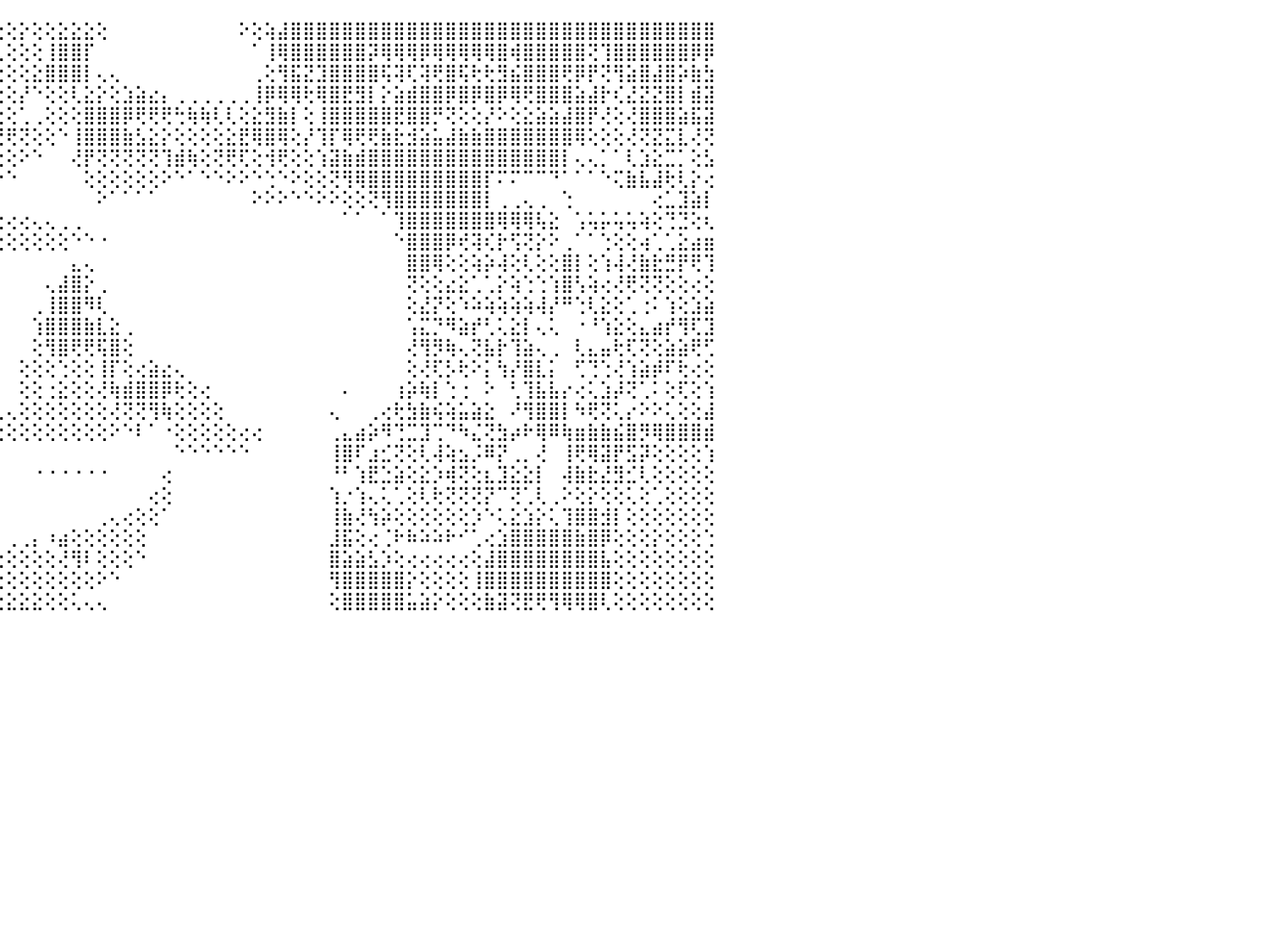

⢔⢄⢄⢕⢕⢀⢕⢕⢿⣿⣿⣿⣿⣿⣿⣿⡕⢕⢕⢜⢟⣯⣿⢔⢟⢸⢿⢷⢇⢜⢿⢧⢕⢕⢕⢕⢝⡇⢕⢕⢕⢕⢕⢕⢕⢕⡕⢕⢕⣕⣕⣕⢕⠀⠀⠀⠀⠀⠀⠀⠀⠀⠀⠕⢕⢵⣼⣿⣿⣿⣿⣿⣿⣿⣿⣿⣿⣿⣿⣿⣿⣿⣿⣿⣿⣿⣿⣿⣿⣿⣿⣿⣿⣿⣿⣿⣿⣿⣿⣿⠀
⠑⢓⣓⣕⢕⢕⢕⢕⢌⣿⣿⣿⣿⣿⣿⣿⣇⡕⢕⢕⣾⢷⣷⣇⣷⡕⢱⣵⡕⢸⢇⢕⢕⢕⢕⢕⢄⢕⢕⢕⢕⢕⢔⢔⢄⢕⢕⢕⢸⣿⣿⡏⠀⠀⠀⠀⠀⠀⠀⠀⠀⠀⠀⠀⠁⢸⢿⣿⣿⣿⣿⣿⣿⡽⢿⢿⢿⡿⢿⢿⢿⢿⢿⣿⢾⣿⣿⣿⣿⣿⢝⢹⣿⣿⣿⣿⣿⣿⡿⡿⠀
⣿⣿⣿⣿⡇⢕⢕⢕⠀⣿⣿⣿⣿⣿⣿⣿⣿⣵⡕⢕⣿⣷⡇⢝⢟⢇⢜⣿⡇⢕⡼⠷⢕⠕⠕⢕⢕⢕⢕⢕⢕⢕⢕⢕⢕⢕⢕⣕⣿⣿⣿⡇⢄⢄⠀⠀⠀⠀⠀⠀⠀⠀⠀⠀⢀⢕⢻⣯⣝⣹⣿⣿⣿⣿⢯⢽⢏⢽⢟⣿⢯⢗⢗⣻⣮⣿⣿⣿⢟⡿⡟⢝⢻⣵⣿⣼⣿⡵⣷⣳⠀
⢻⡟⣿⣿⡇⢕⢕⢕⢔⢸⣿⣿⣿⣿⣿⣿⣿⣿⣷⣮⣿⣿⣧⢕⢕⢕⢕⣿⣇⢕⣇⠀⢕⠀⠁⢕⢕⢕⣽⢕⢕⢕⡕⢕⢕⢕⡜⠑⢕⢕⢇⣕⡕⢕⣱⣵⣔⡄⢀⢀⢀⢀⢀⢀⢸⡿⢿⢿⢗⢿⣿⣟⣻⡇⡕⣵⣾⣿⣿⡿⣿⡿⣿⡿⢿⢟⣿⣿⣿⣵⣼⡗⢎⣜⣝⣝⣿⡇⣾⣽⠀
⢜⢗⢝⡏⡟⢕⢕⢕⢕⢱⣿⣿⣿⣿⣿⣿⣿⣿⡝⣱⢕⢸⣿⢕⢕⢕⣕⣟⣟⡕⣿⢶⢵⠕⢇⢕⢕⢕⣿⣼⣼⣿⣷⢱⢕⢕⢁⢀⢕⢕⢕⣿⣿⣿⡿⢟⢟⢟⢓⢷⢷⢇⢇⢕⣕⣻⣷⡇⢕⢸⣿⣿⣿⣿⣿⣟⣿⣿⡛⢝⢕⢕⡜⠕⢕⣕⣵⣵⣼⣿⡟⢜⢕⢜⣿⣿⣿⣵⣯⣽⠀
⢕⢕⢔⢔⢕⢕⢕⢕⢇⠅⣿⣿⣿⣿⣿⣿⣿⣿⣿⢫⡇⢸⣿⡇⢃⢻⢟⢿⢏⢕⢿⢕⢑⢜⠕⢉⠅⠕⢹⢿⢿⣿⡏⢱⢞⢟⢝⢕⢕⠑⢸⣿⣿⣿⣷⣣⣕⡕⢕⢕⢕⢕⣕⣟⢿⣿⢿⢕⡜⢹⡏⢿⢟⢟⣷⣗⣺⣵⣥⣼⣷⣷⣿⣿⣿⣿⣿⣿⣿⢿⢕⢕⢕⢜⢝⣝⣍⣇⢜⢝⠀
⣷⡕⡕⢕⢕⠕⢑⢕⢅⠐⢻⣿⣿⣿⣿⣿⣻⢏⠅⢁⡵⢕⣿⣇⠄⢁⢠⢔⣕⣃⣵⡀⠀⠑⠑⢁⢐⢀⢄⢗⢞⢏⢕⢕⢕⢕⠕⠑⠀⠀⢜⡟⢝⢝⢝⢝⢝⢹⣾⢷⢕⢝⢟⢏⢕⢺⢟⢕⢕⢱⣽⣷⣾⣿⣿⣿⣿⣿⣿⣿⣿⣿⣿⣿⣿⣿⣿⣿⡇⢄⢄⡁⠁⢇⣱⣕⣉⡁⢕⣣⠀
⢿⡇⢕⢕⣰⡄⠁⢀⠁⠑⣜⢿⢿⢿⣿⣿⣷⣶⢔⠘⢷⣕⢹⣿⠕⠀⠀⢱⢝⢕⠁⡐⢀⢀⠀⢘⢝⢕⢕⢕⢕⢕⠕⠑⠑⠑⠀⠀⠀⠀⠀⢕⢕⢕⢕⢕⢕⠕⠑⠁⠑⠑⠕⠕⠑⢑⠑⠕⢕⢕⢝⢻⢿⣿⣿⣿⣿⣿⣿⣿⣿⣿⡏⠍⠍⠉⠉⠙⠁⠁⠁⠑⢍⣷⣧⣼⢗⢇⡕⢔⠀
⢀⢚⢃⢀⠀⢀⠀⢁⠁⢅⣵⣮⣵⣵⡡⢅⡱⢏⢱⢔⠀⣸⣿⣿⣶⣔⢔⣄⣄⣶⠶⣷⣾⣷⣷⡞⢕⢕⠑⠁⠀⠀⠀⠀⠀⠀⠀⠀⠀⠀⠀⠀⠕⠁⠁⠁⠁⠀⠀⠀⠀⠀⠀⠀⠕⠕⠕⠑⠑⠕⠕⢕⢕⢝⢻⣿⣿⣿⣿⣿⣿⣿⡇⢀⢀⢄⢀⠀⢑⠀⠀⠀⠀⠀⠀⢔⣁⣹⣵⡇⠀
⣿⣋⣱⣴⣵⣵⣴⣵⣵⣧⡇⢝⣙⣛⢗⠶⠴⠥⢵⢤⢕⢕⣿⣿⢿⢏⣵⣷⣾⣿⣿⣿⢏⢝⢝⢕⢕⢕⢕⢕⢕⢕⢕⢔⢔⢔⢔⢄⢄⢀⢀⠀⠀⠀⠀⠀⠀⠀⠀⠀⠀⠀⠀⠀⠀⠀⠀⠀⠀⠀⠀⠁⠁⠀⠁⢹⣿⣿⣿⣿⣿⣿⣿⢿⢿⢿⢧⣕⠀⢡⢥⡥⢥⢥⢵⢕⢙⣙⢕⢆⠀
⣿⣿⣿⣿⣿⣿⣿⣿⣿⣷⣷⢔⢅⠌⢅⢅⣕⣔⣱⣷⣮⣋⣼⣵⣧⣽⣿⣿⣿⢿⠟⠙⠑⠕⢅⠁⢁⠁⠑⠑⠕⠕⠕⠕⢕⢕⢕⢕⢕⢕⠑⠑⠐⠀⠀⠀⠀⠀⠀⠀⠀⠀⠀⠀⠀⠀⠀⠀⠀⠀⠀⠀⠀⠀⠀⠑⣿⣿⣿⡿⢞⢽⢎⡗⢫⢝⡕⠕⢀⠁⠁⢑⢕⢕⢴⢁⢁⣕⣴⣶⠀
⣿⣿⣿⣿⣿⣿⣿⣿⣿⢿⣷⣾⣿⣿⣿⣿⣿⣿⣿⣿⣿⣿⣿⣿⣿⣿⣿⠟⠁⠀⠀⠀⠀⠀⠀⠐⠐⠀⠁⠀⠀⠀⠀⠀⠀⠀⠀⠀⠀⠀⣄⢄⠀⠀⠀⠀⠀⠀⠀⠀⠀⠀⠀⠀⠀⠀⠀⠀⠀⠀⠀⠀⠀⠀⠀⠀⣿⣿⢿⢕⢕⢵⡵⢼⢕⢇⢕⢕⣿⡇⢕⢱⢼⢜⣷⣗⣛⡟⢟⢹⠀
⣿⣿⣿⣿⣿⣿⣿⣿⣿⣿⣿⣿⣿⣿⣿⣿⣿⣿⣿⣿⣿⣿⣿⣿⢿⠋⠁⠀⠀⠀⠀⠀⠀⠀⠀⠀⠀⠀⠀⠀⠀⠀⠀⠀⠀⠀⠀⠀⢄⣼⣿⡕⢀⠀⠀⠀⠀⠀⠀⠀⠀⠀⠀⠀⠀⠀⠀⠀⠀⠀⠀⠀⠀⠀⠀⠀⢝⢕⢕⣔⣕⢁⢁⡕⢵⢑⢑⢱⣿⢣⢵⢔⢜⢟⢝⢝⢕⢕⢔⢕⠀
⣿⣿⣿⣿⣿⣿⣿⣿⣿⣿⣿⣿⣿⣿⣿⣿⣿⣿⣿⣿⣿⠟⠋⠁⠀⠀⠀⠀⠀⠀⠀⠀⠀⠀⠀⠀⠀⠀⠀⠀⠀⠀⠀⠀⠀⠀⠀⢀⢸⣿⣿⠻⢇⠀⠀⠀⠀⠀⠀⠀⠀⠀⠀⠀⠀⠀⠀⠀⠀⠀⠀⠀⠀⠀⠀⠀⢕⣜⡝⢕⠱⠵⢵⢵⢵⢵⢼⡜⠛⢑⢇⣕⢕⢁⢐⠅⢱⢕⣱⣵⠀
⣿⣿⣿⣿⣿⣿⣿⣿⣿⣿⣿⣿⣿⣿⣿⣿⣿⣿⢟⠏⠕⠀⠀⠀⠀⠀⠀⠀⠀⠀⠀⠀⠀⠀⠀⠀⠀⠀⠀⠀⠀⠀⠀⠀⠀⠀⠀⢱⣿⣿⣿⣷⣇⣕⢀⠀⠀⠀⠀⠀⠀⠀⠀⠀⠀⠀⠀⠀⠀⠀⠀⠀⠀⠀⠀⠀⢡⣍⡙⠻⣵⡞⢃⢅⣕⡇⢄⢅⠀⠐⠘⢱⣕⢕⣄⣴⡞⢻⢏⣹⠀
⣿⣿⣿⣿⣿⣿⣿⣿⣿⣿⣿⣿⣿⣿⣿⢿⠙⠀⠀⠀⠀⠀⠀⠀⠀⠀⠀⠀⠀⠀⠀⠀⠀⠀⠀⠀⠀⠀⠀⠀⠀⠀⠀⠀⠀⠀⠀⢕⢻⣿⢟⢟⢯⣿⢕⠀⠀⠀⠀⠀⠀⠀⠀⠀⠀⠀⠀⠀⠀⠀⠀⠀⠀⠀⠀⠀⢜⢻⡻⢷⢄⢝⣧⡗⢹⣵⢄⢀⠀⢇⣄⣤⢗⢏⢝⢕⣵⣵⢟⢋⠀
⣿⣿⣿⣿⣿⣿⣿⣿⣿⣿⣿⣿⣿⢏⠑⠀⠀⠀⠀⠀⠀⠀⠀⠀⠀⠀⠀⠀⠀⠀⠀⠀⠀⠀⠀⠀⠀⠀⠀⠀⠀⠀⠀⠀⠀⠀⢕⢕⢕⢑⢕⢕⢸⡏⢕⢔⣵⣔⢄⠀⠀⠀⠀⠀⠀⠀⠀⠀⠀⠀⠀⠀⠀⠀⠀⠀⢕⢜⢏⡣⢗⠕⡅⢳⡜⣿⣇⡅⠀⢋⢙⢑⢜⢱⣵⡾⠏⢗⢔⢕⠀
⣿⣿⣿⣿⣿⣿⣿⣿⣿⡿⢟⠝⠁⠕⠀⠀⠀⠀⠀⠀⠀⠀⠀⠀⠀⠀⢀⣀⣴⣦⣴⠀⠀⠀⠀⠀⠀⠀⠀⠀⠀⠀⠀⠀⠀⠀⢕⢕⢐⣕⢕⢕⢜⢷⣾⣿⣿⡿⢗⢕⢔⠀⠀⠀⠀⠀⠀⠀⠀⠀⠀⠄⠀⠀⠀⢰⡵⢷⡇⢑⢐⠀⠕⠀⢃⢹⣧⣧⡔⢔⢅⣱⡼⢝⢁⠅⢕⢏⢕⢱⠀
⠘⣿⣿⣿⣿⣿⣿⢟⢁⠀⠀⠀⠀⠀⠀⠀⠀⠀⠀⠀⠀⠀⢀⣠⣴⣾⣿⣿⣿⣿⣿⡇⠀⠀⠀⠀⠀⠀⠀⠀⠀⠀⠀⢀⢅⢄⢕⢕⢕⢕⢕⢕⢕⢜⢝⢝⢻⢷⢕⢕⢕⢕⠀⠀⠀⠀⠀⠀⠀⠀⢄⠀⠀⢀⢔⢗⣳⣷⢮⢵⣥⣵⣕⠀⠜⢻⣿⣿⡇⠳⢟⢝⢅⡔⠕⠕⢅⢕⢕⣼⠀
⢘⣿⣿⣿⣿⣿⡿⠀⠀⠀⠀⠀⠀⠀⠀⠀⠀⠀⠀⢀⣠⣶⣿⣿⣿⣿⣿⣿⣿⣿⣿⡇⠀⠀⠀⠀⠀⠀⠀⠀⢀⢔⠕⠕⢕⢕⢕⢕⢕⢕⢕⢕⢕⠕⠑⠇⠁⠐⢕⢕⢕⢕⢕⢔⢔⠀⠀⠀⠀⠀⢀⣄⣴⡵⠻⢙⣉⣹⢉⠙⠳⣌⢝⣳⡴⠗⢿⠿⢷⣶⣷⣷⣮⣿⡻⢿⣿⣿⣿⣾⠀
⢕⠸⣿⣿⡿⢏⠕⠀⠀⠀⠀⠀⠀⠀⢀⣤⣷⣾⣿⣿⣿⣿⣿⣿⣿⣿⣿⣿⣿⣿⣿⠇⠀⠀⠀⠀⠀⠀⠀⠀⠑⠀⠀⠀⠀⠀⠀⠀⠀⠀⠀⠀⠀⠀⠀⠀⠀⠀⠑⠑⠑⠑⠑⠑⠀⠀⠀⠀⠀⠀⢸⣿⠏⣰⣊⢝⢕⢇⢼⢵⣢⡨⠿⡝⢀⡀⢜⠀⢸⢟⢿⣽⡟⣫⡽⢕⢕⢕⢕⢱⠀
⡕⢕⢽⢿⣕⡁⠀⠀⠀⠀⠀⠀⣀⣠⣾⣿⣿⣿⡿⣿⣿⣿⣿⣿⣿⢿⣿⣿⣿⣿⠏⠀⠀⠀⠀⠀⠀⠀⠀⠀⠀⠀⠀⠀⠀⠀⠀⠐⠐⠐⠐⠐⠐⠀⠀⠀⠀⢔⠀⠀⠀⠀⠀⠀⠀⠀⠀⠀⠀⠀⠘⠃⢱⣟⣑⣵⢕⣕⡱⢾⢝⢕⣆⣹⣕⣕⡇⠀⢼⣷⣗⣜⣻⣊⢇⢕⢕⢕⢕⢕⠀
⣿⣇⠁⠁⣿⣿⣦⡄⠀⢀⣤⣾⣿⣿⣿⣿⣿⣏⢑⢹⣿⣿⣿⣿⣅⢜⣿⣿⣿⠏⠀⠀⠀⠀⠀⠀⠀⠀⠀⠀⠀⠀⠀⢀⠀⠀⠀⠀⠀⠀⠀⠀⠀⠀⠀⠀⢔⢕⠀⠀⠀⠀⠀⠀⠀⠀⠀⠀⠀⠀⢱⡐⢱⢄⢅⢁⢕⢇⢗⢝⢝⢝⡝⠉⢝⢁⢇⢀⠕⢕⡕⢕⢕⢅⢕⢁⢕⢕⢕⢕⠀
⣿⣿⢆⢀⢜⢟⢿⢿⣶⣾⣿⣿⣿⡿⢏⢹⣿⣿⣷⣵⠝⢙⢍⠁⠛⠃⢿⣿⡟⠀⠀⠀⠀⠀⠀⠀⠀⠀⠀⠀⠀⠀⠀⠀⠀⠀⠀⠀⠀⠀⠀⠀⢀⢄⢔⢕⢕⠁⠀⠀⠀⠀⠀⠀⠀⠀⠀⠀⠀⠀⢸⣷⢜⢳⡵⢕⢕⢕⢕⢕⢕⡱⠑⢅⣕⣱⡕⢅⢹⣿⣿⣺⡇⢕⢕⢕⢕⢕⢕⢕⠀
⢏⣵⡷⡕⡕⢕⢕⢕⢕⢕⢜⢝⢻⣿⣇⡕⢻⡿⢏⠁⠕⠑⠁⠀⠀⠀⢼⣿⠁⠀⠀⠀⠀⠀⠀⠀⢄⠐⠀⠀⠀⠀⠀⠀⠀⢀⢀⡄⠰⣴⢕⢕⢕⢕⢕⢕⠀⠀⠀⠀⠀⠀⠀⠀⠀⠀⠀⠀⠀⠀⣸⣯⢕⢔⢈⠗⠷⠵⠵⠗⠊⢁⢔⣱⣿⣿⣿⣿⣿⣷⣿⡿⢕⢕⢕⡕⢕⢕⢕⢑⠀
⠕⢜⣱⡾⢟⢳⣧⣧⣱⣕⢕⢕⢕⢜⢝⢟⢾⣿⢿⡔⢀⡀⠀⠀⢒⠁⡁⠕⠀⠀⠀⠀⠀⠀⠀⠀⠀⠀⠀⠀⠀⢔⢔⢕⢕⢕⢕⢕⢕⢜⢻⠇⢕⢕⢕⠑⠀⠀⠀⠀⠀⠀⠀⠀⠀⠀⠀⠀⠀⠀⣿⣵⣵⣣⡱⢕⢔⢔⢔⢔⢔⢕⣼⣿⣿⣿⣿⣿⣿⣿⣿⣧⢕⢕⢕⢕⢕⢕⢕⢕⠀
⡏⢜⢝⢕⢕⣡⣿⣿⣿⣿⣿⣷⣷⣵⣕⢕⢕⢕⢄⠐⠁⠁⠀⠑⢀⠁⢐⢄⠀⠀⠔⠕⢐⠀⠀⠀⠀⠀⠀⠀⢀⢕⢕⢕⢕⢕⢕⢕⢕⢕⢕⢕⠕⠑⠀⠀⠀⠀⠀⠀⠀⠀⠀⠀⠀⠀⠀⠀⠀⠀⢻⣿⣿⣿⣿⣿⡕⢕⢕⢕⢕⢸⣿⣿⣿⣿⣿⣿⣿⣿⣿⣿⢕⢕⢕⢕⢕⢕⢕⢕⠀
⢇⢕⢕⢕⢡⣿⣿⣿⣿⣿⣿⣿⣿⣿⣿⣿⣷⣷⣵⣔⡔⢄⢀⠀⠁⠀⠁⠁⠀⠀⠀⠀⠀⠀⠀⠀⠀⠀⠀⢄⢕⢱⣧⣕⣕⣕⣕⣕⢕⢕⢅⢄⢄⠀⠀⠀⠀⠀⠀⠀⠀⠀⠀⠀⠀⠀⠀⠀⠀⠀⢕⣿⣿⣿⣿⣿⣥⣵⡕⢕⢕⢕⣷⣽⢝⣟⢟⢻⢿⢿⣿⢇⢕⢕⢕⢕⢕⢕⢕⢕⠀
⠀⠀⠀⠀⠀⠀⠀⠀⠀⠀⠀⠀⠀⠀⠀⠀⠀⠀⠀⠀⠀⠀⠀⠀⠀⠀⠀⠀⠀⠀⠀⠀⠀⠀⠀⠀⠀⠀⠀⠀⠀⠀⠀⠀⠀⠀⠀⠀⠀⠀⠀⠀⠀⠀⠀⠀⠀⠀⠀⠀⠀⠀⠀⠀⠀⠀⠀⠀⠀⠀⠀⠀⠀⠀⠀⠀⠀⠀⠀⠀⠀⠀⠀⠀⠀⠀⠀⠀⠀⠀⠀⠀⠀⠀⠀⠀⠀⠀⠀⠀⠀